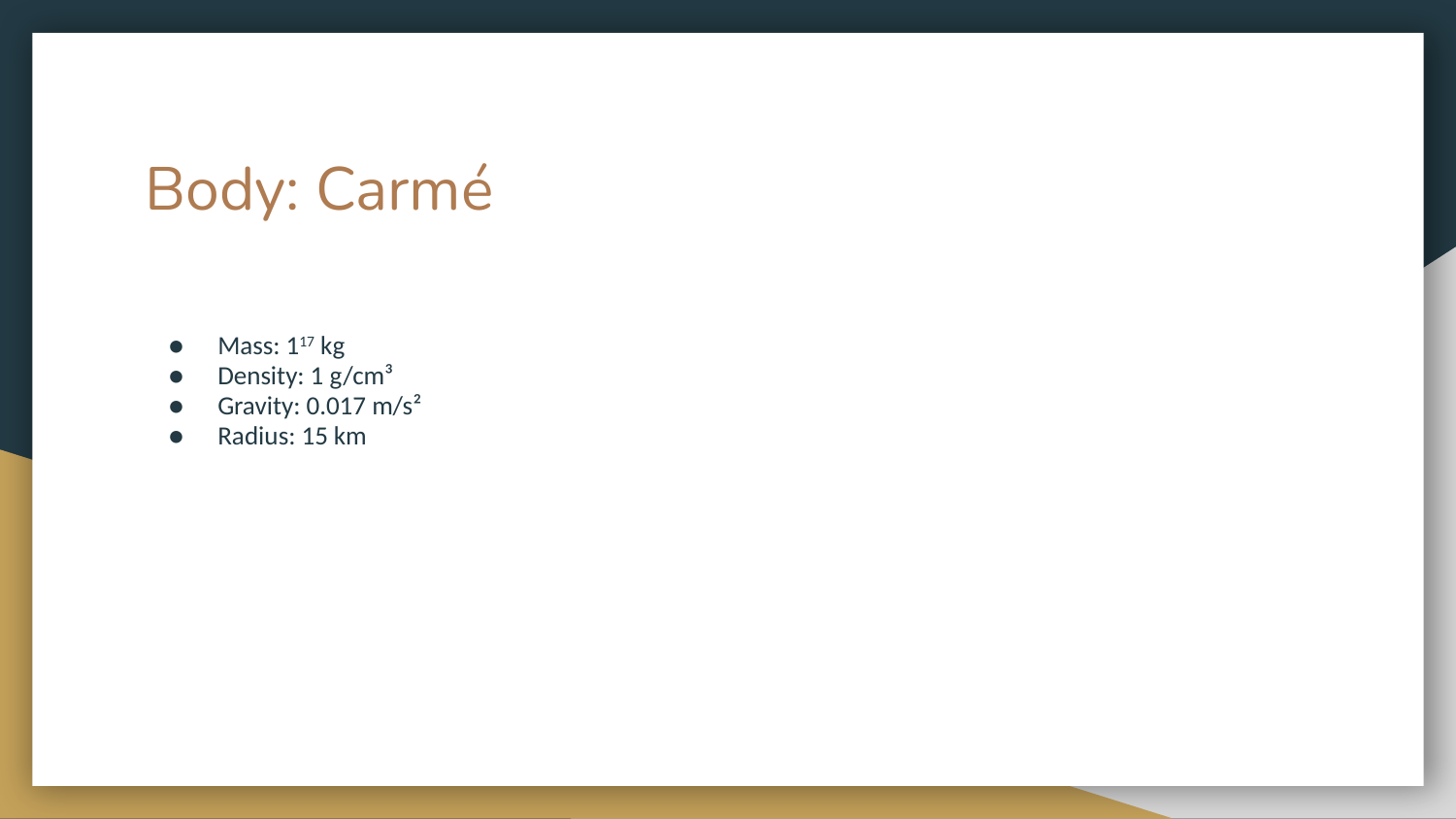

# Body: Carmé
Mass: 117 kg
Density: 1 g/cm³
Gravity: 0.017 m/s²
Radius: 15 km